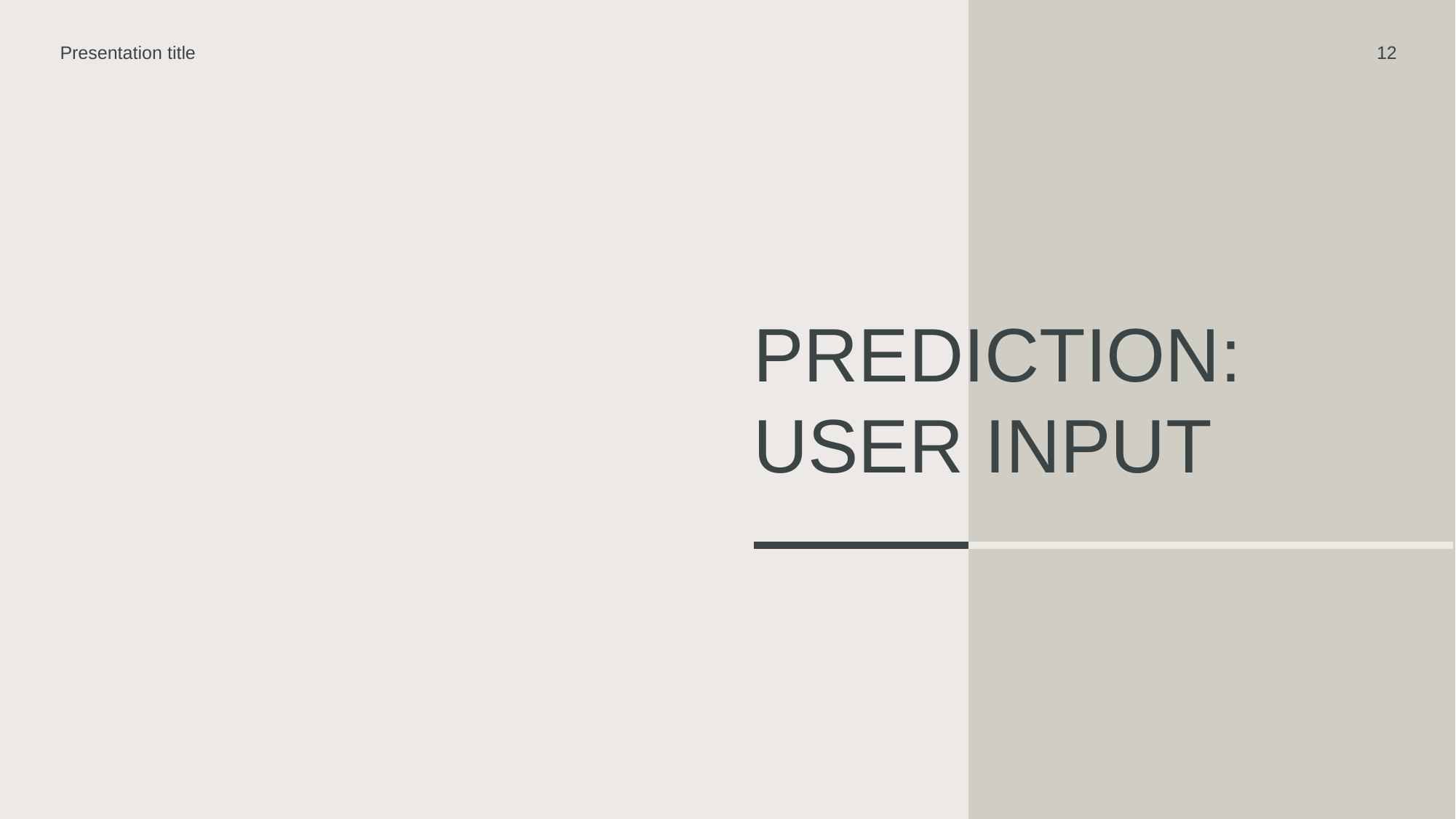

Presentation title
12

# Prediction: user input